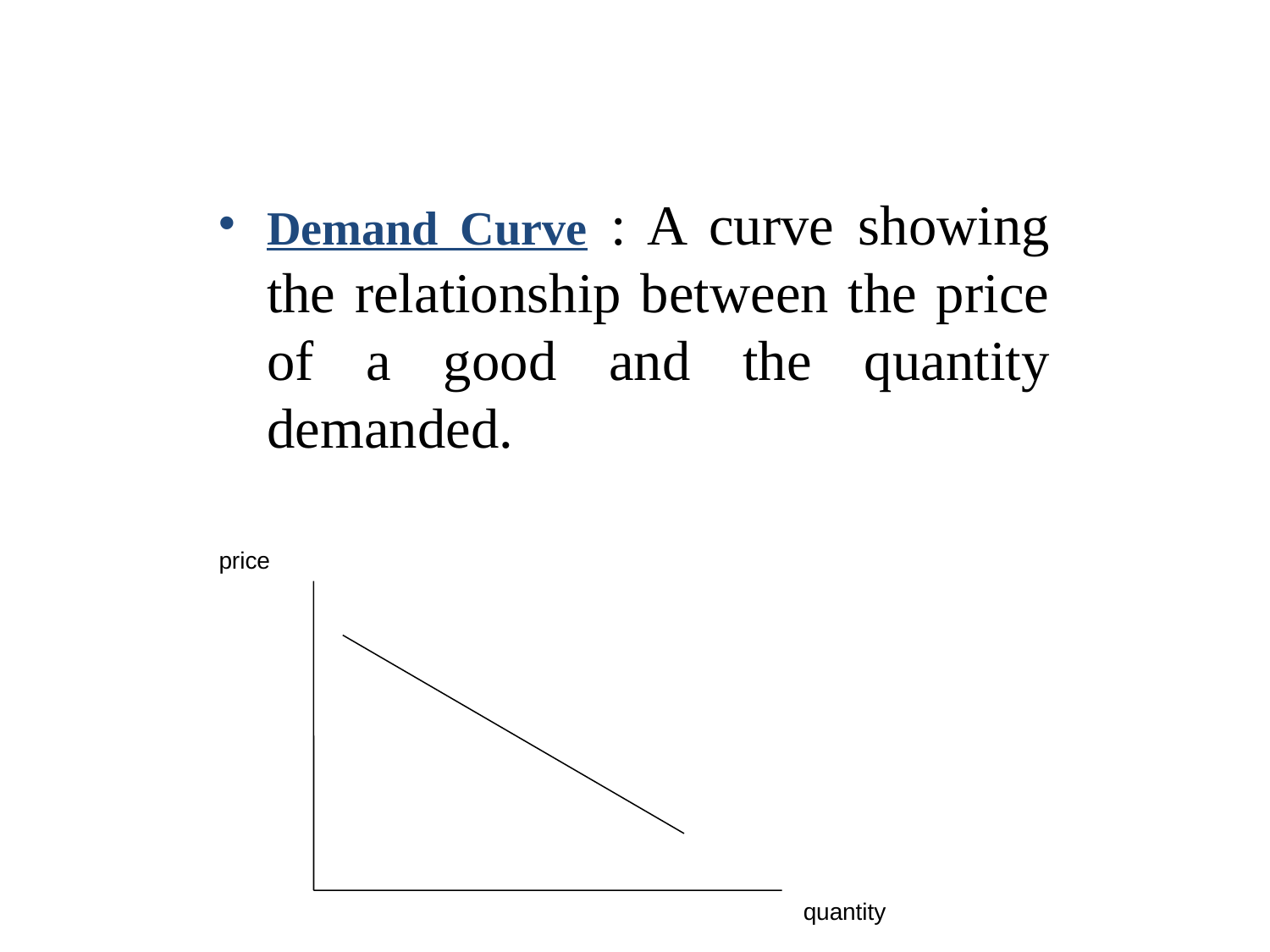

Demand Curve : A curve showing the relationship between the price of a good and the quantity demanded.

price

quantity